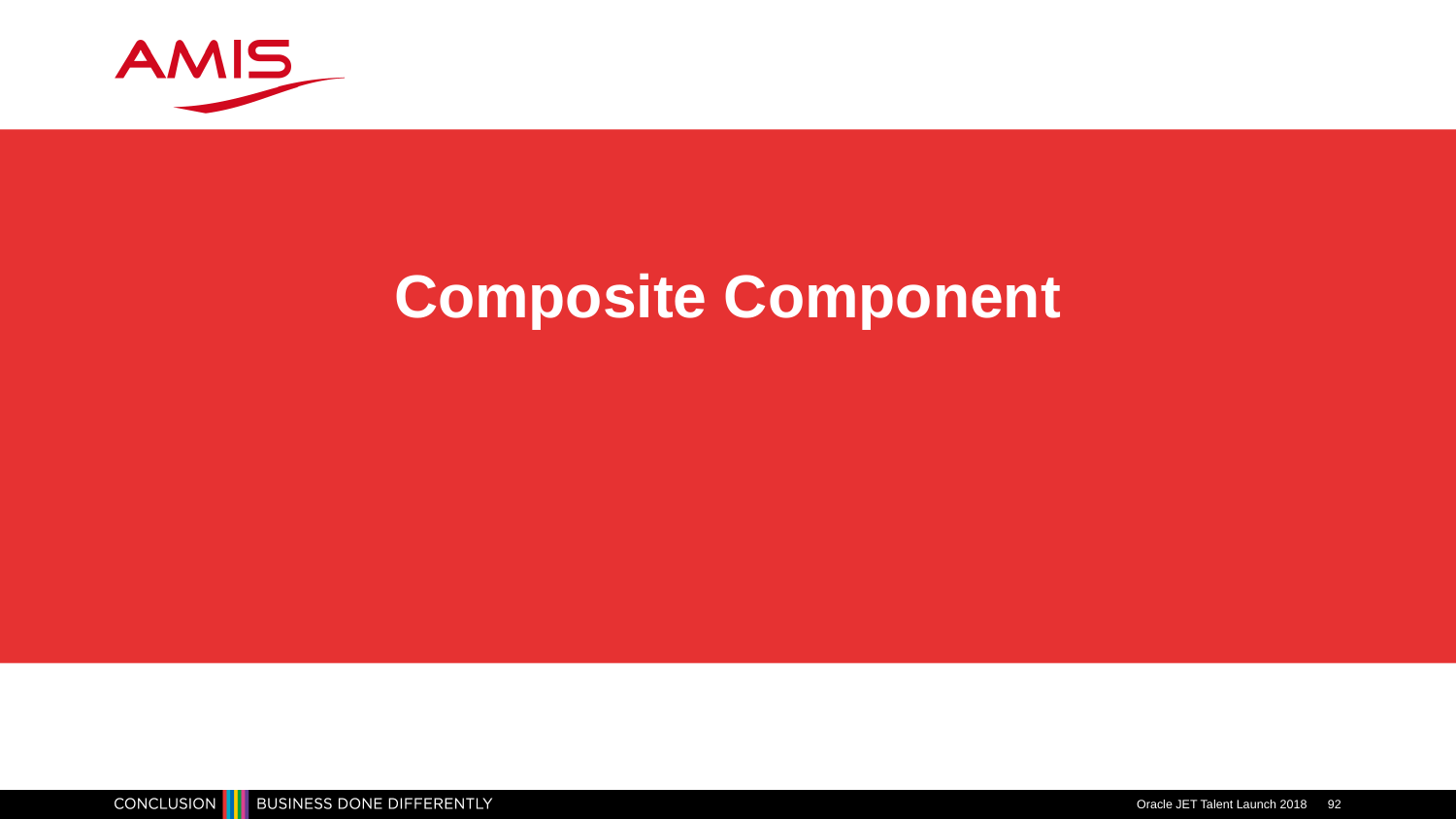

# Composite Component
Oracle JET Talent Launch 2018
92